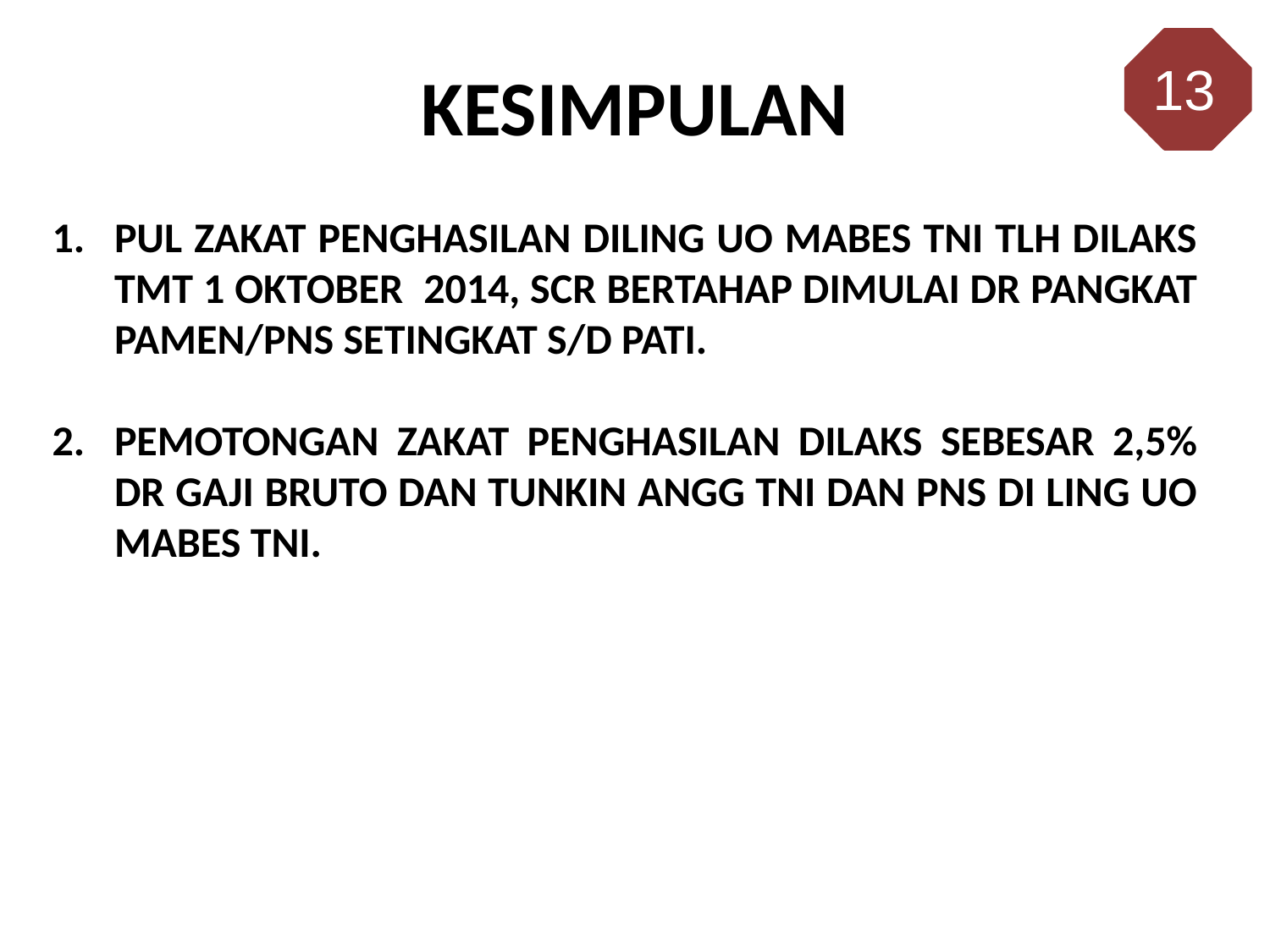

13

KESIMPULAN
1.	PUL ZAKAT PENGHASILAN DILING UO MABES TNI TLH DILAKS TMT 1 OKTOBER  2014, SCR BERTAHAP DIMULAI DR PANGKAT PAMEN/PNS SETINGKAT S/D PATI.

2.	PEMOTONGAN ZAKAT PENGHASILAN DILAKS SEBESAR 2,5% DR GAJI BRUTO DAN TUNKIN ANGG TNI DAN PNS DI LING UO MABES TNI.